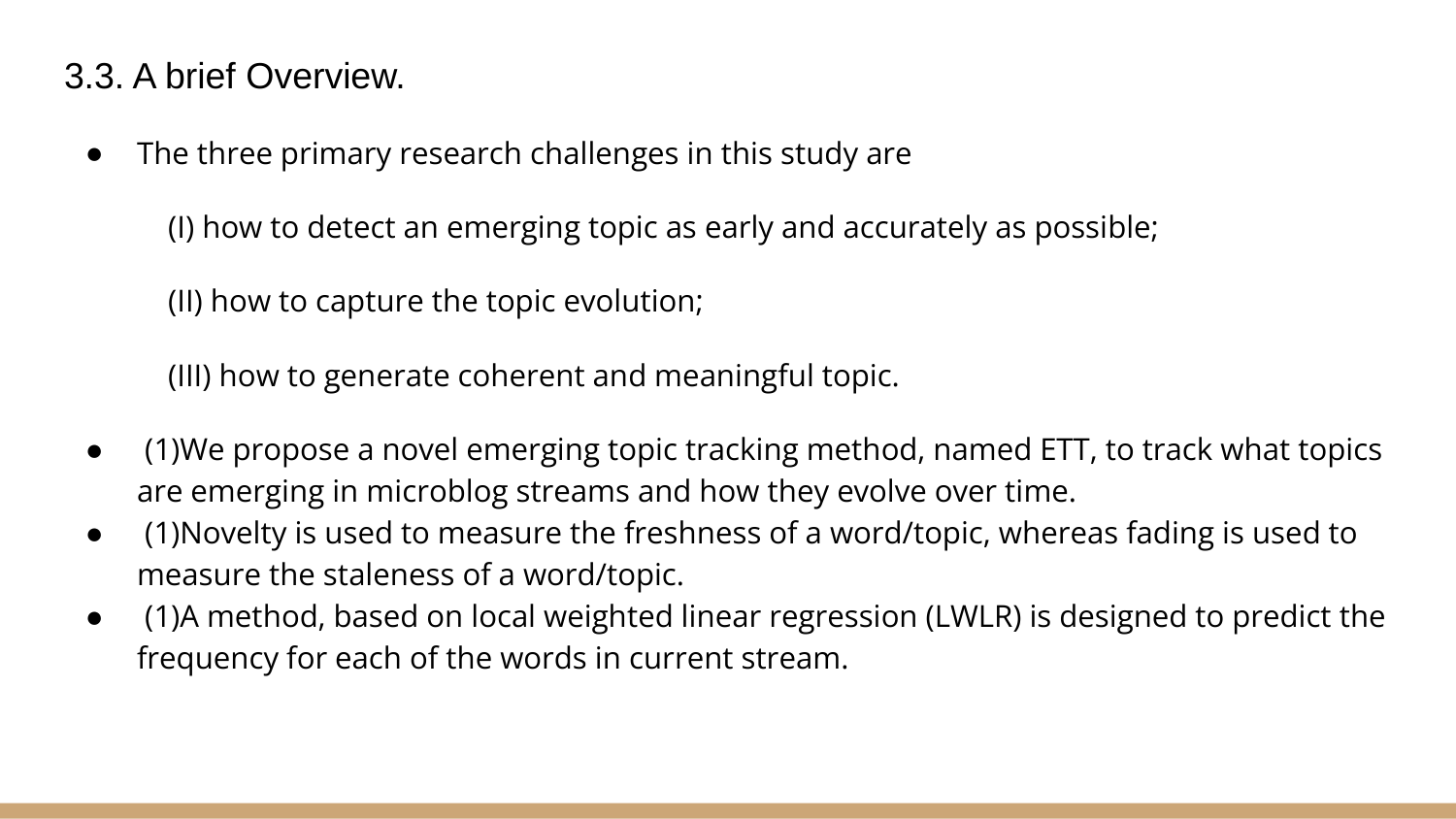

3.3. A brief Overview.
The three primary research challenges in this study are
    (I) how to detect an emerging topic as early and accurately as possible;
    (II) how to capture the topic evolution;
    (III) how to generate coherent and meaningful topic.
 (1)We propose a novel emerging topic tracking method, named ETT, to track what topics are emerging in microblog streams and how they evolve over time.
 (1)Novelty is used to measure the freshness of a word/topic, whereas fading is used to measure the staleness of a word/topic.
 (1)A method, based on local weighted linear regression (LWLR) is designed to predict the frequency for each of the words in current stream.